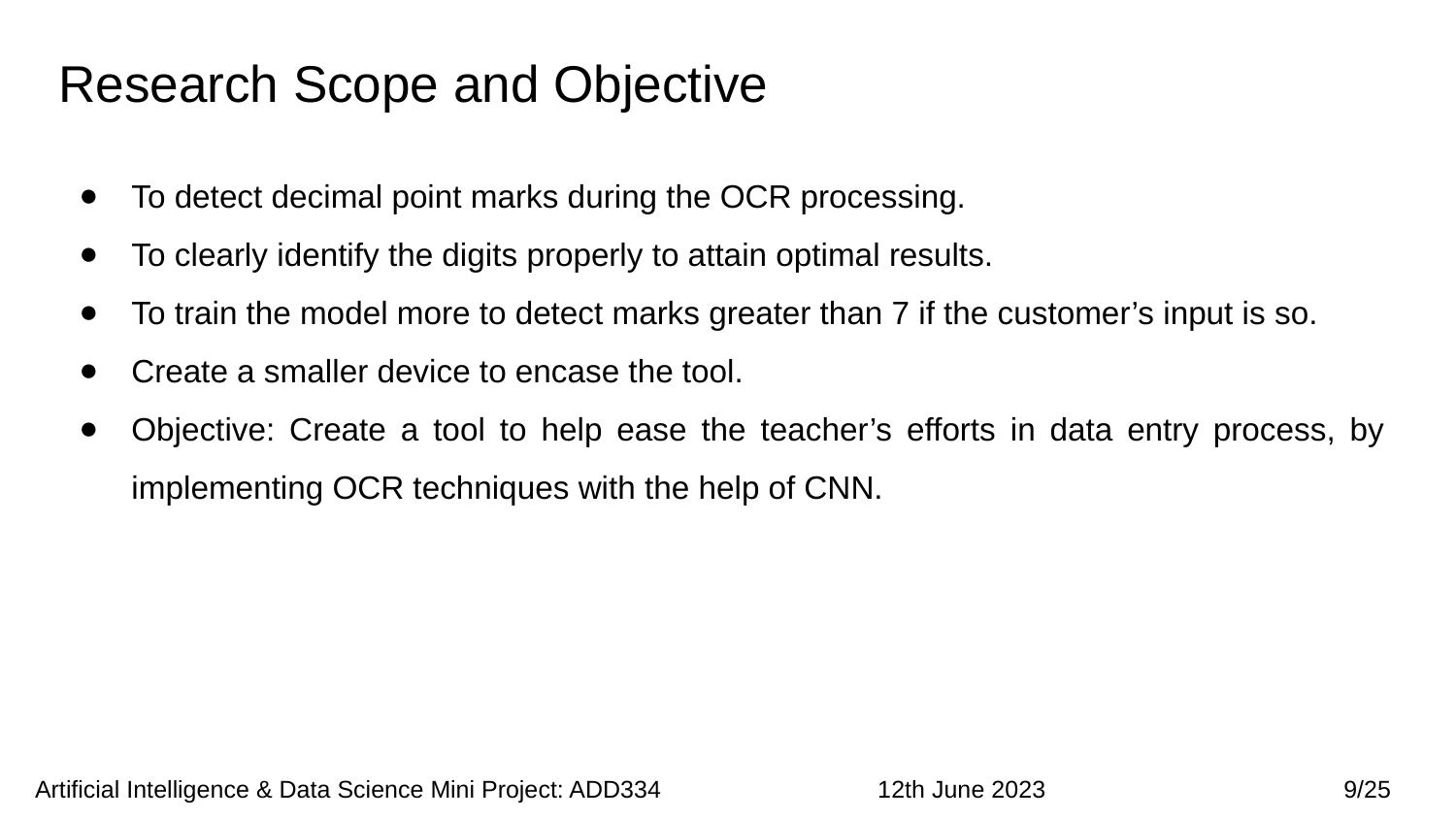

# Research Scope and Objective
To detect decimal point marks during the OCR processing.
To clearly identify the digits properly to attain optimal results.
To train the model more to detect marks greater than 7 if the customer’s input is so.
Create a smaller device to encase the tool.
Objective: Create a tool to help ease the teacher’s efforts in data entry process, by implementing OCR techniques with the help of CNN.
   Artificial Intelligence & Data Science Mini Project: ADD334                                12th June 2023                                            9/25